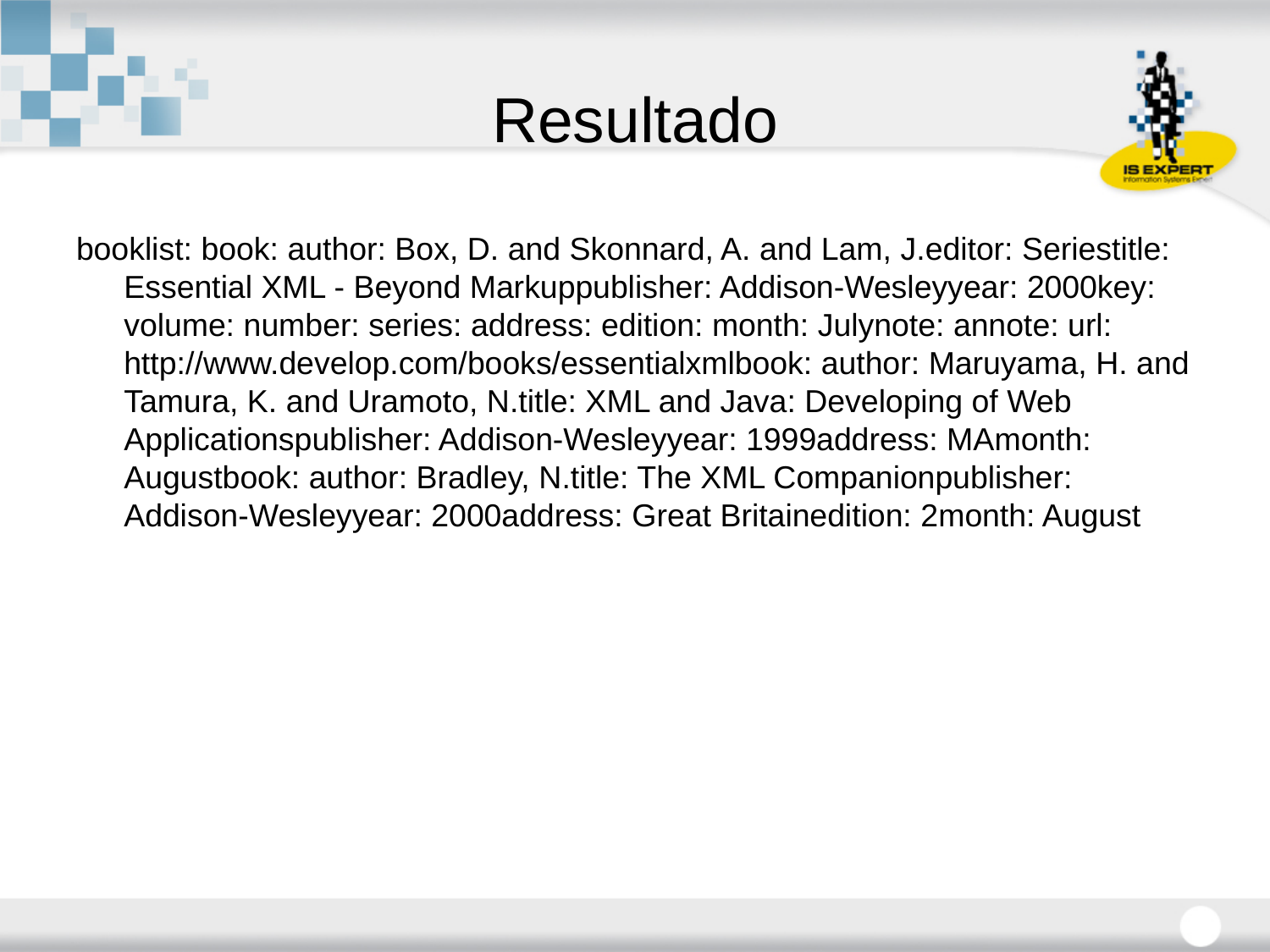

# Resultado
booklist: book: author: Box, D. and Skonnard, A. and Lam, J.editor: Seriestitle: Essential XML - Beyond Markuppublisher: Addison-Wesleyyear: 2000key: volume: number: series: address: edition: month: Julynote: annote: url: http://www.develop.com/books/essentialxmlbook: author: Maruyama, H. and Tamura, K. and Uramoto, N.title: XML and Java: Developing of Web Applicationspublisher: Addison-Wesleyyear: 1999address: MAmonth: Augustbook: author: Bradley, N.title: The XML Companionpublisher: Addison-Wesleyyear: 2000address: Great Britainedition: 2month: August